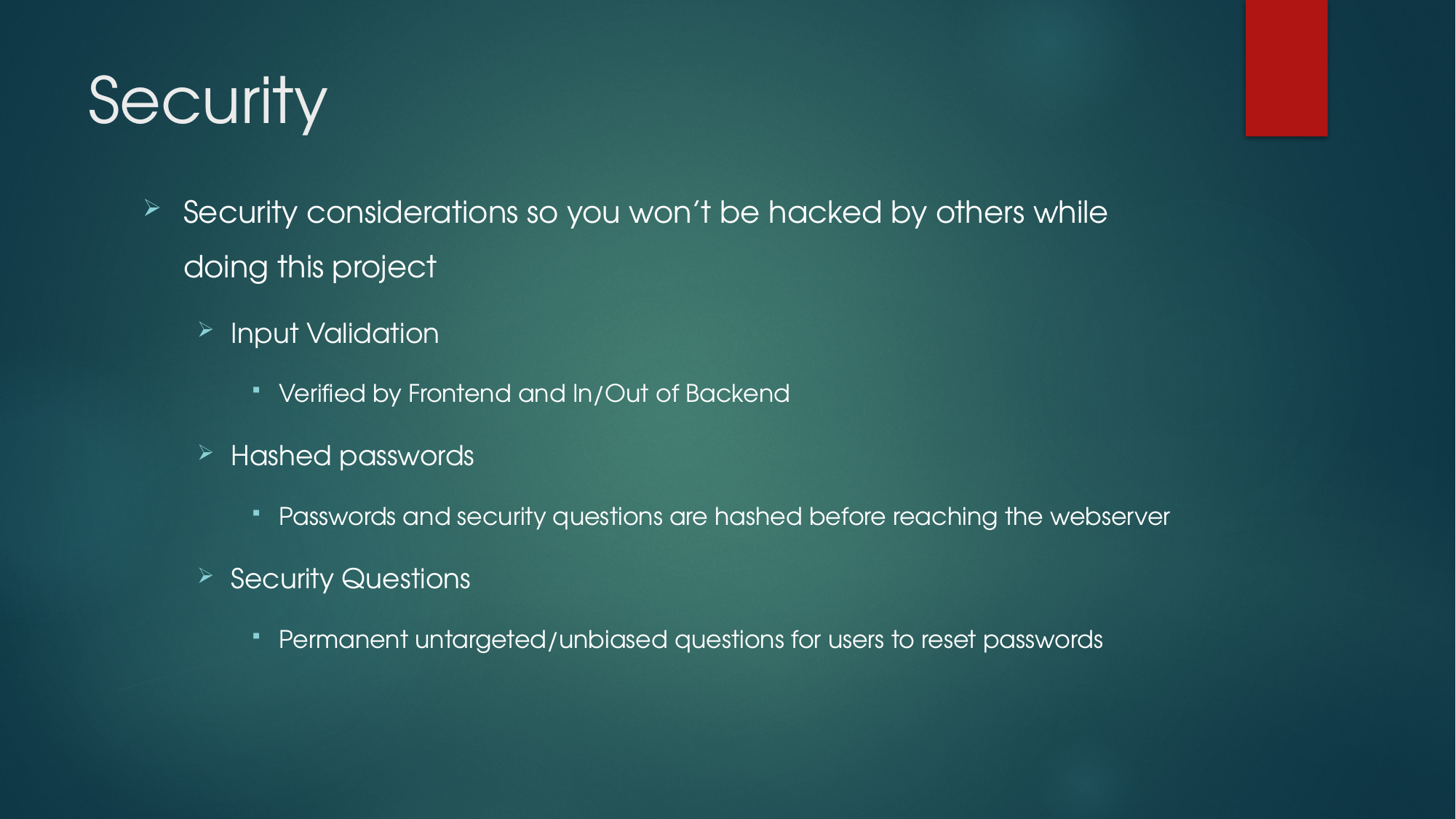

# Security
Security considerations so you won’t be hacked by others while doing this project
Input Validation
Verified by Frontend and In/Out of Backend
Hashed passwords
Passwords and security questions are hashed before reaching the webserver
Security Questions
Permanent untargeted/unbiased questions for users to reset passwords